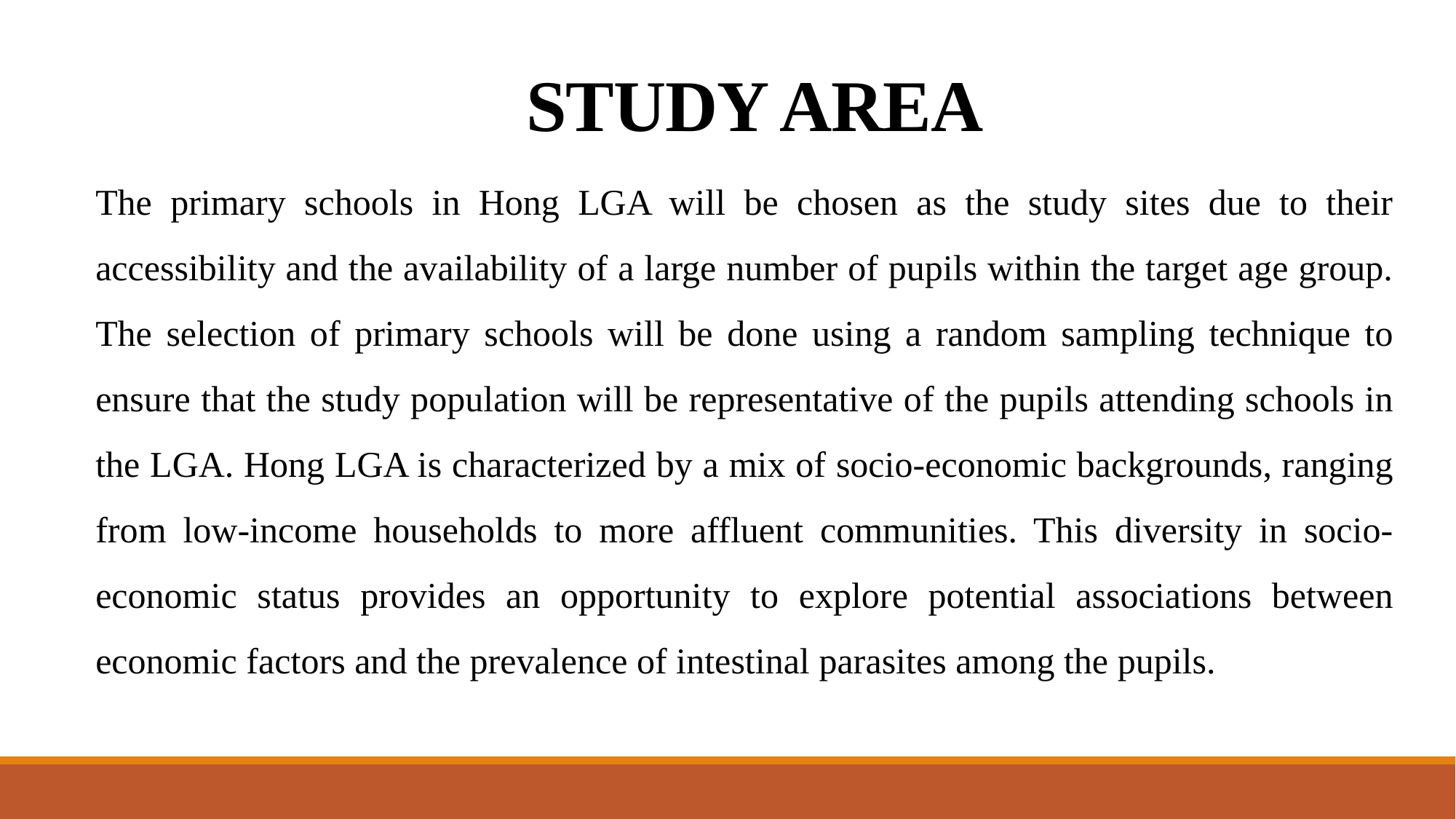

# STUDY AREA
The primary schools in Hong LGA will be chosen as the study sites due to their accessibility and the availability of a large number of pupils within the target age group. The selection of primary schools will be done using a random sampling technique to ensure that the study population will be representative of the pupils attending schools in the LGA. Hong LGA is characterized by a mix of socio-economic backgrounds, ranging from low-income households to more affluent communities. This diversity in socio-economic status provides an opportunity to explore potential associations between economic factors and the prevalence of intestinal parasites among the pupils.